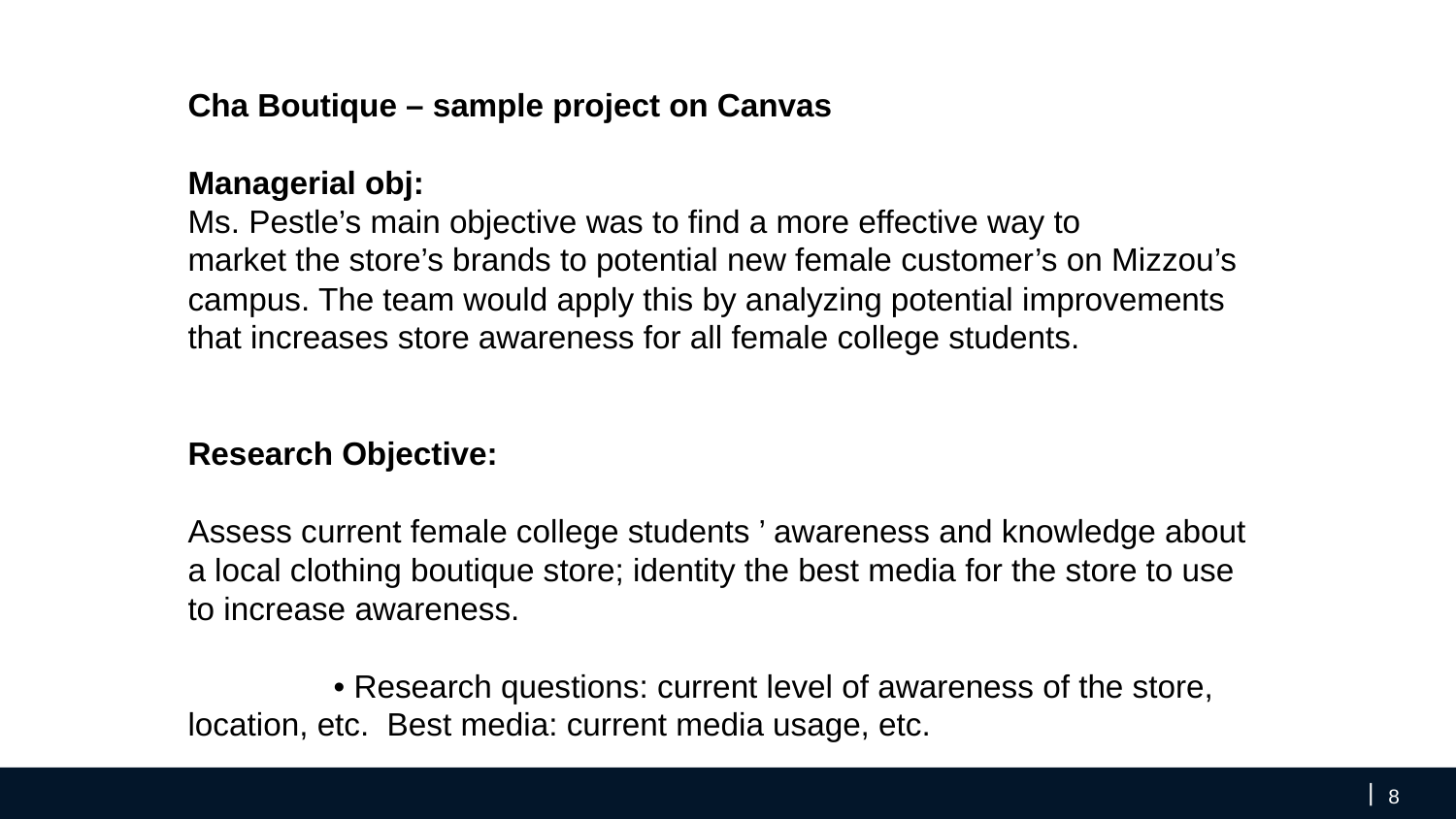

Cha Boutique – sample project on Canvas

Managerial obj:
Ms. Pestle’s main objective was to find a more effective way to
market the store’s brands to potential new female customer’s on Mizzou’s campus. The team would apply this by analyzing potential improvements
that increases store awareness for all female college students.

Research Objective:

Assess current female college students ’ awareness and knowledge about a local clothing boutique store; identity the best media for the store to use to increase awareness.

	• Research questions: current level of awareness of the store, location, etc.  Best media: current media usage, etc.
8